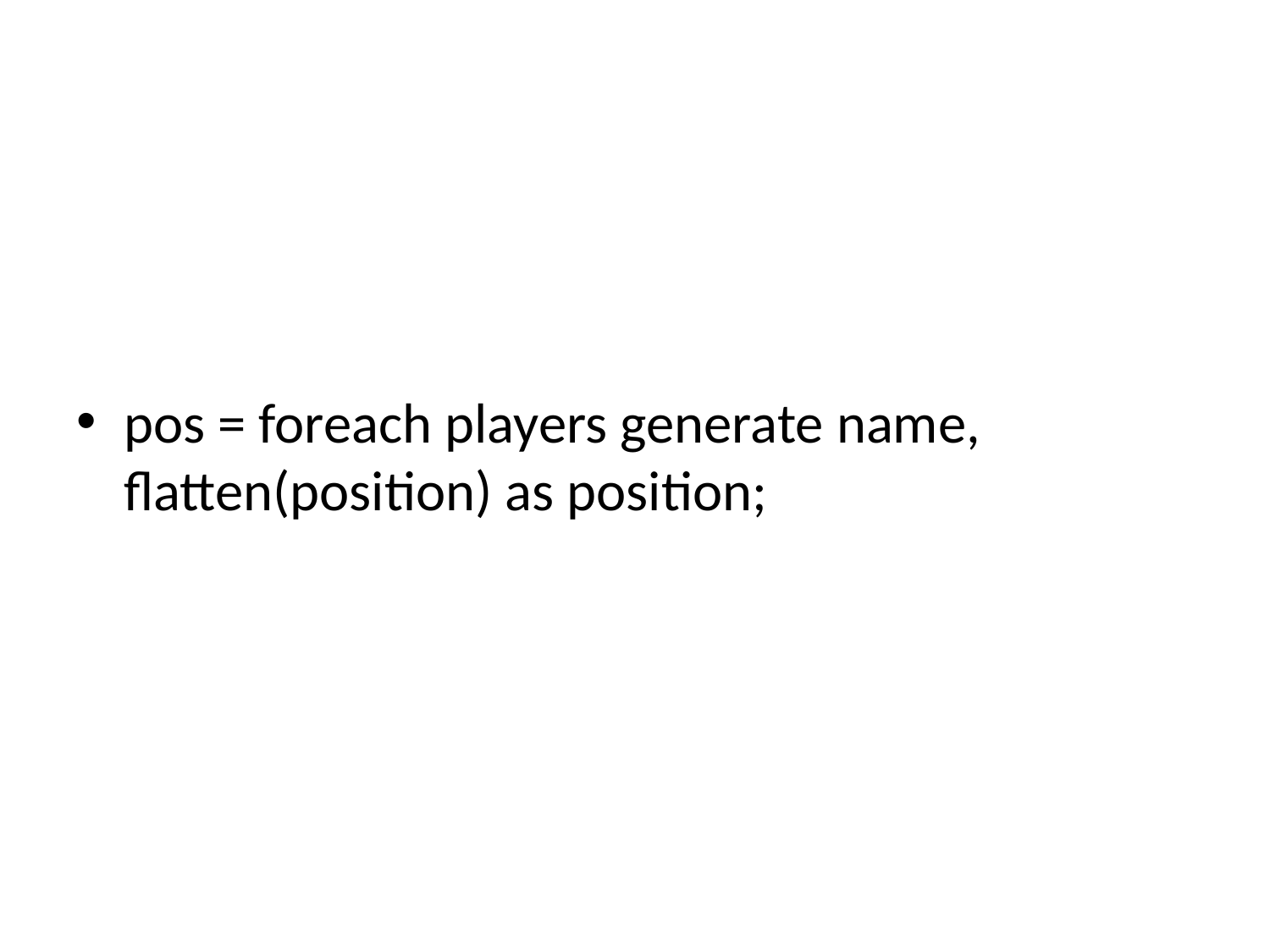

#

pos = foreach players generate name, flatten(position) as position;